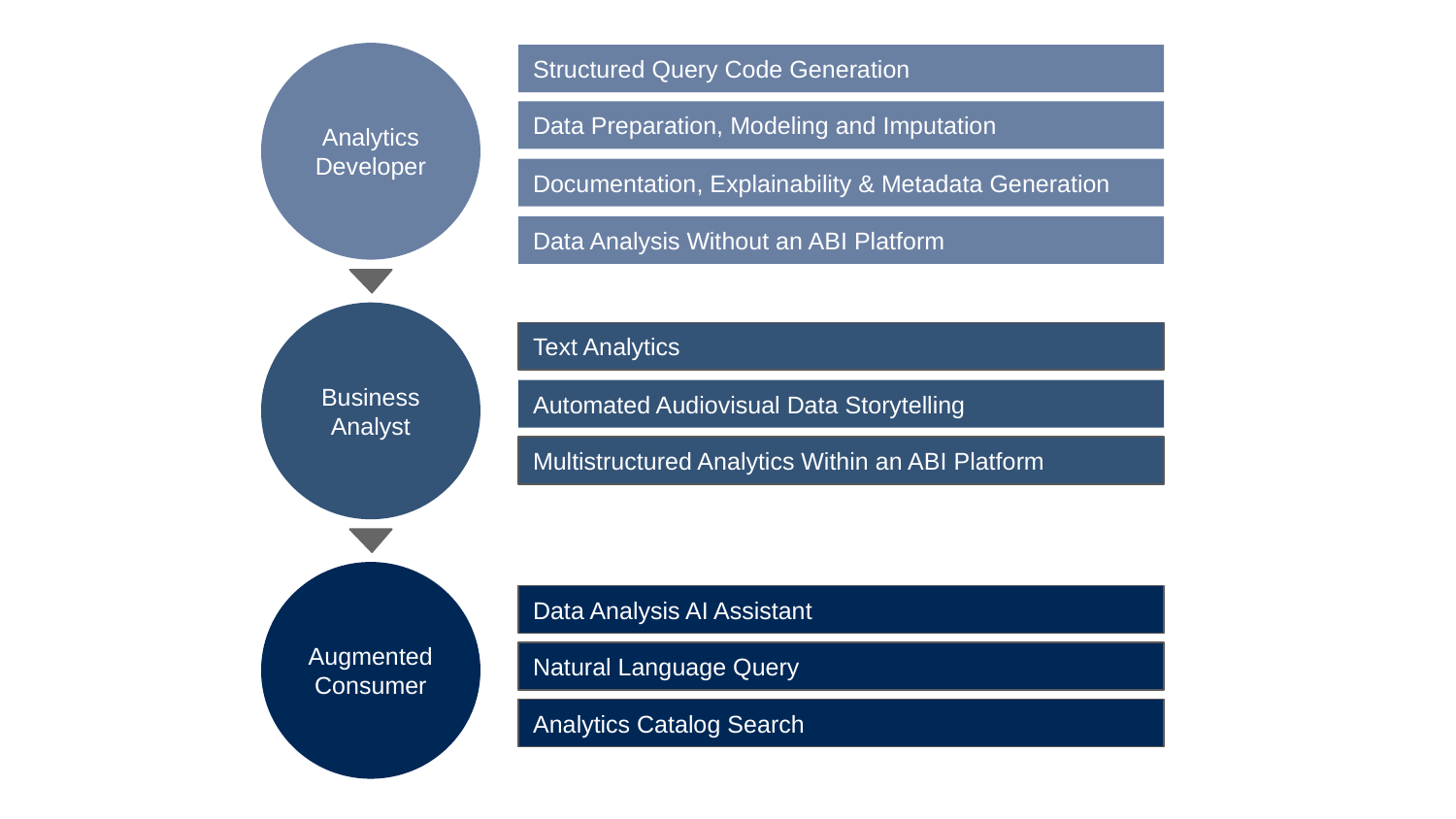

Analytics Developer
Structured Query Code Generation
Data Preparation, Modeling and Imputation
Documentation, Explainability & Metadata Generation
Data Analysis Without an ABI Platform

Business Analyst
Text Analytics
Automated Audiovisual Data Storytelling
Multistructured Analytics Within an ABI Platform

Augmented Consumer
Data Analysis AI Assistant
Natural Language Query
Analytics Catalog Search